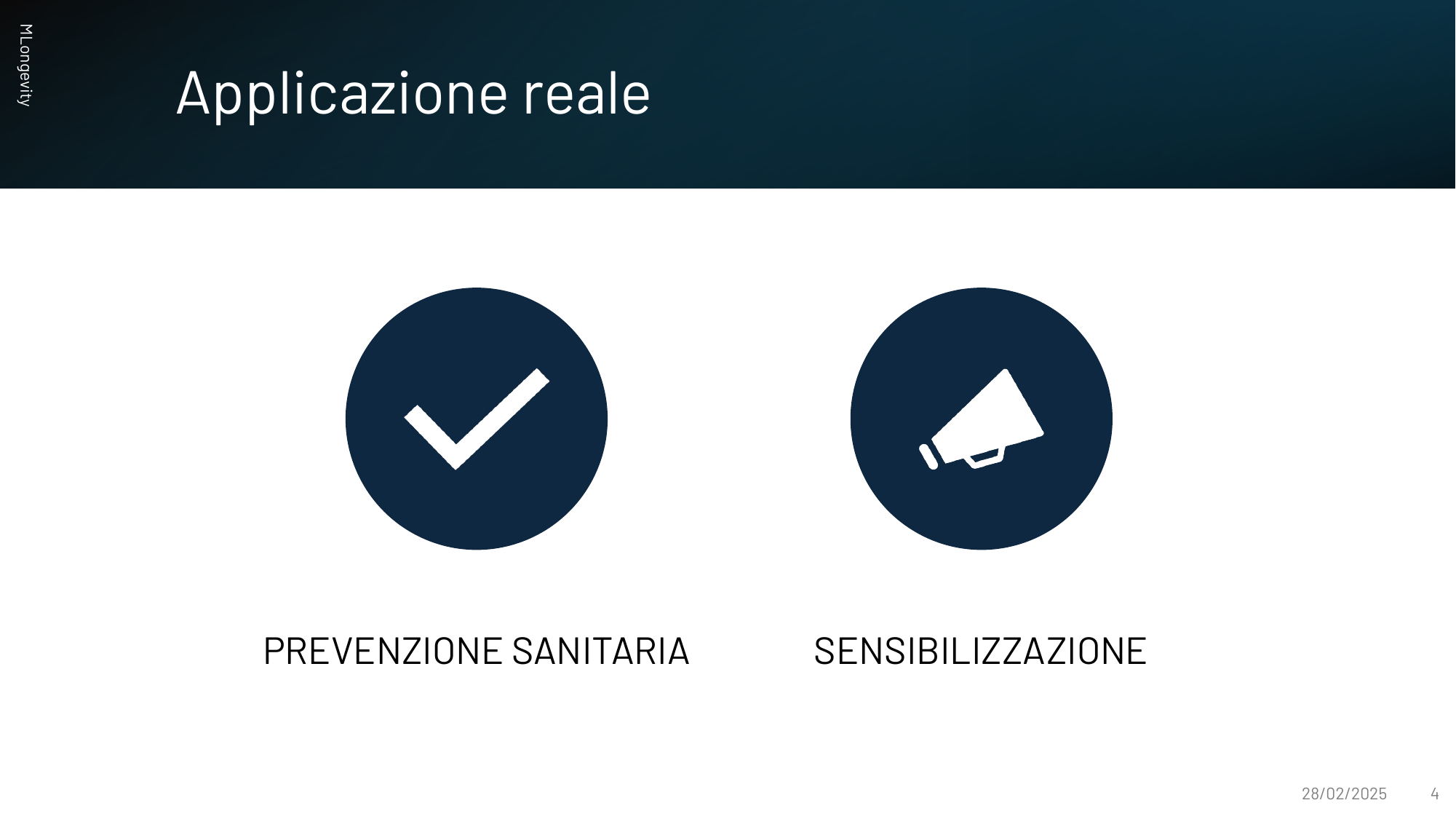

# Applicazione reale
MLongevity
Prevenzione sanitaria
Sensibilizzazione
28/02/2025
4